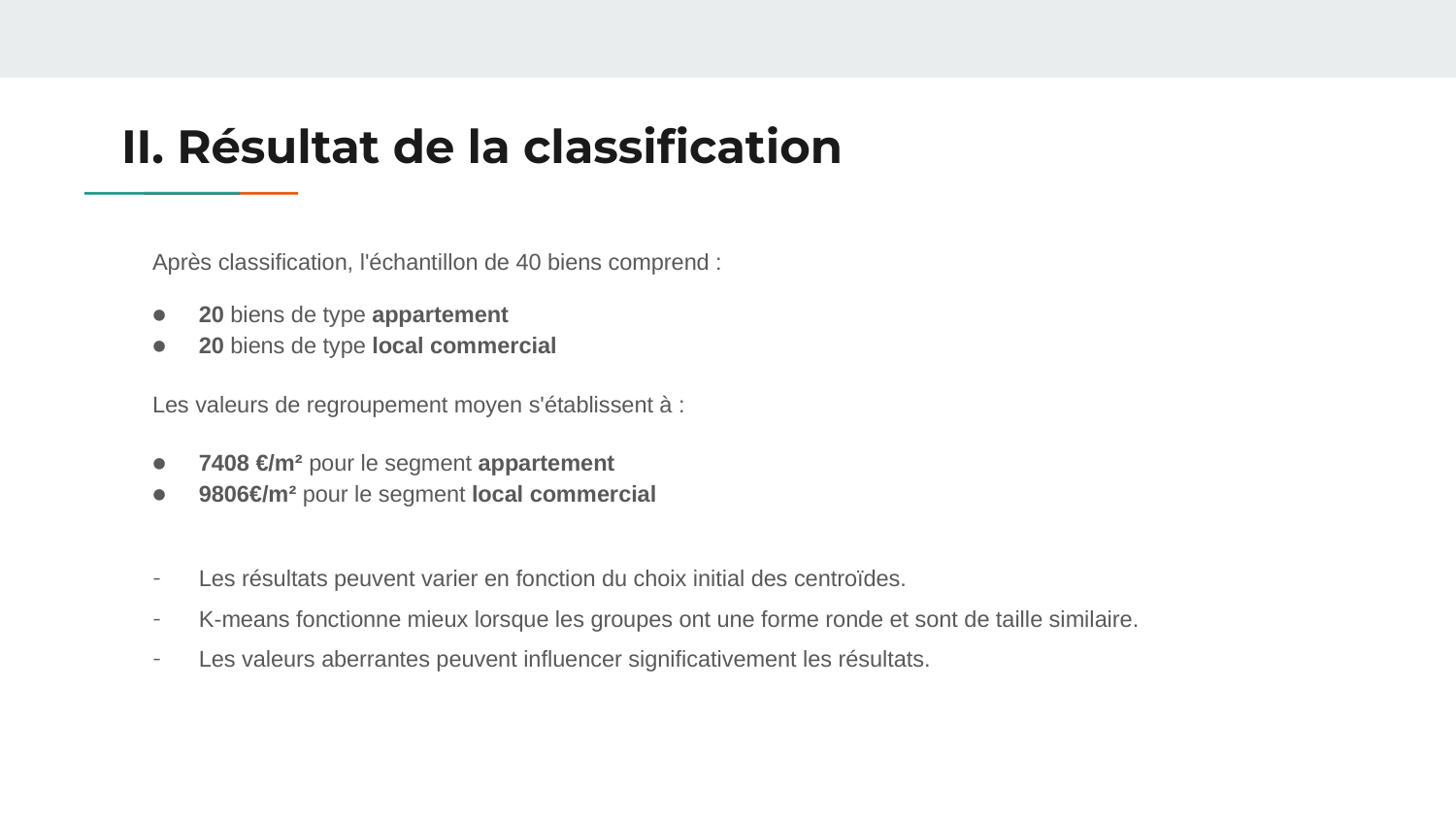

# II. Résultat de la classification

Après classification, l'échantillon de 40 biens comprend :
20 biens de type appartement
20 biens de type local commercial

Les valeurs de regroupement moyen s'établissent à :

7408 €/m² pour le segment appartement
9806€/m² pour le segment local commercial

Les résultats peuvent varier en fonction du choix initial des centroïdes.
K-means fonctionne mieux lorsque les groupes ont une forme ronde et sont de taille similaire.
Les valeurs aberrantes peuvent influencer significativement les résultats.